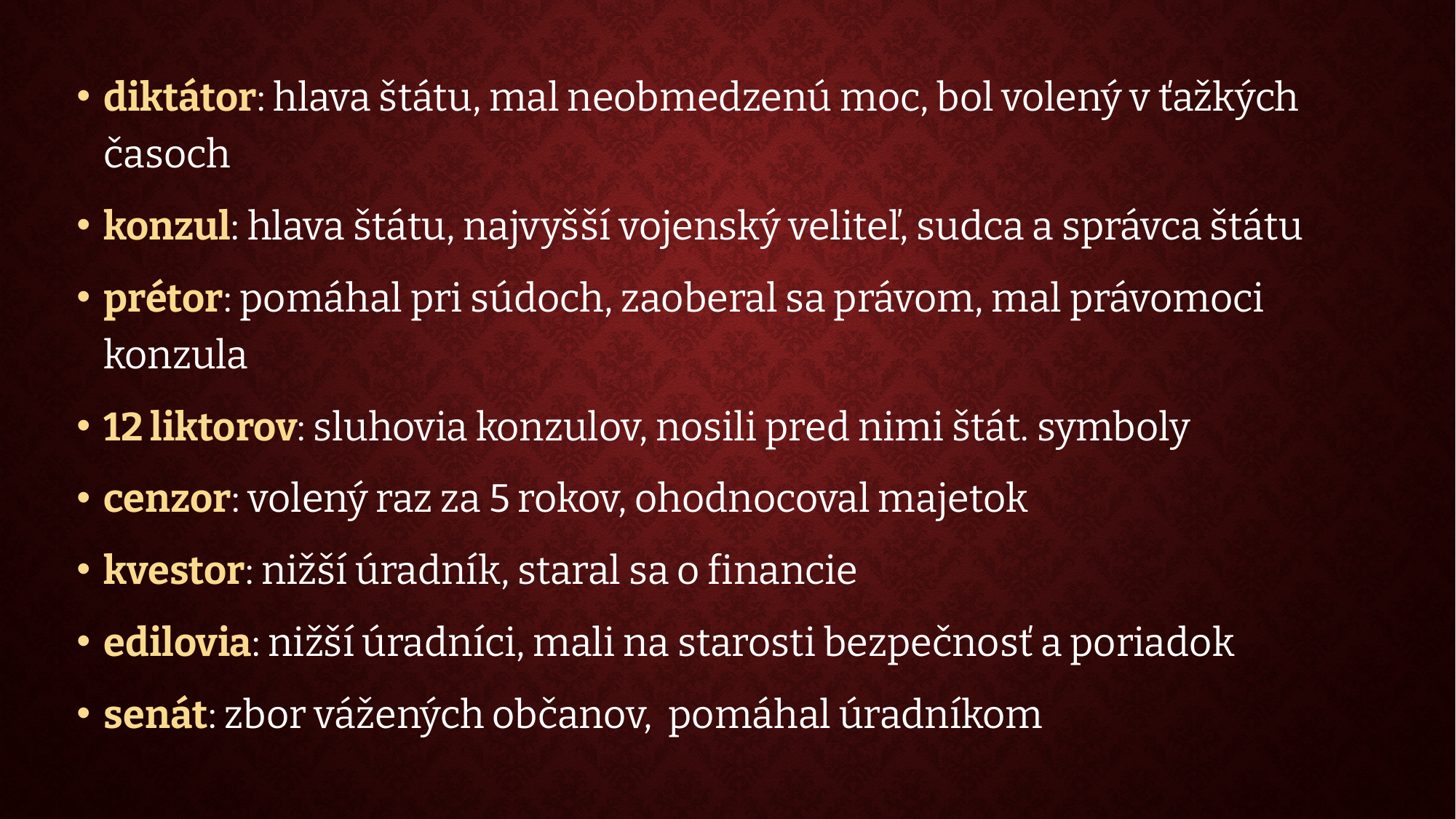

diktátor: hlava štátu, mal neobmedzenú moc, bol volený v ťažkých časoch
konzul: hlava štátu, najvyšší vojenský veliteľ, sudca a správca štátu
prétor: pomáhal pri súdoch, zaoberal sa právom, mal právomoci konzula
12 liktorov: sluhovia konzulov, nosili pred nimi štát. symboly
cenzor: volený raz za 5 rokov, ohodnocoval majetok
kvestor: nižší úradník, staral sa o financie
edilovia: nižší úradníci, mali na starosti bezpečnosť a poriadok
senát: zbor vážených občanov,  pomáhal úradníkom